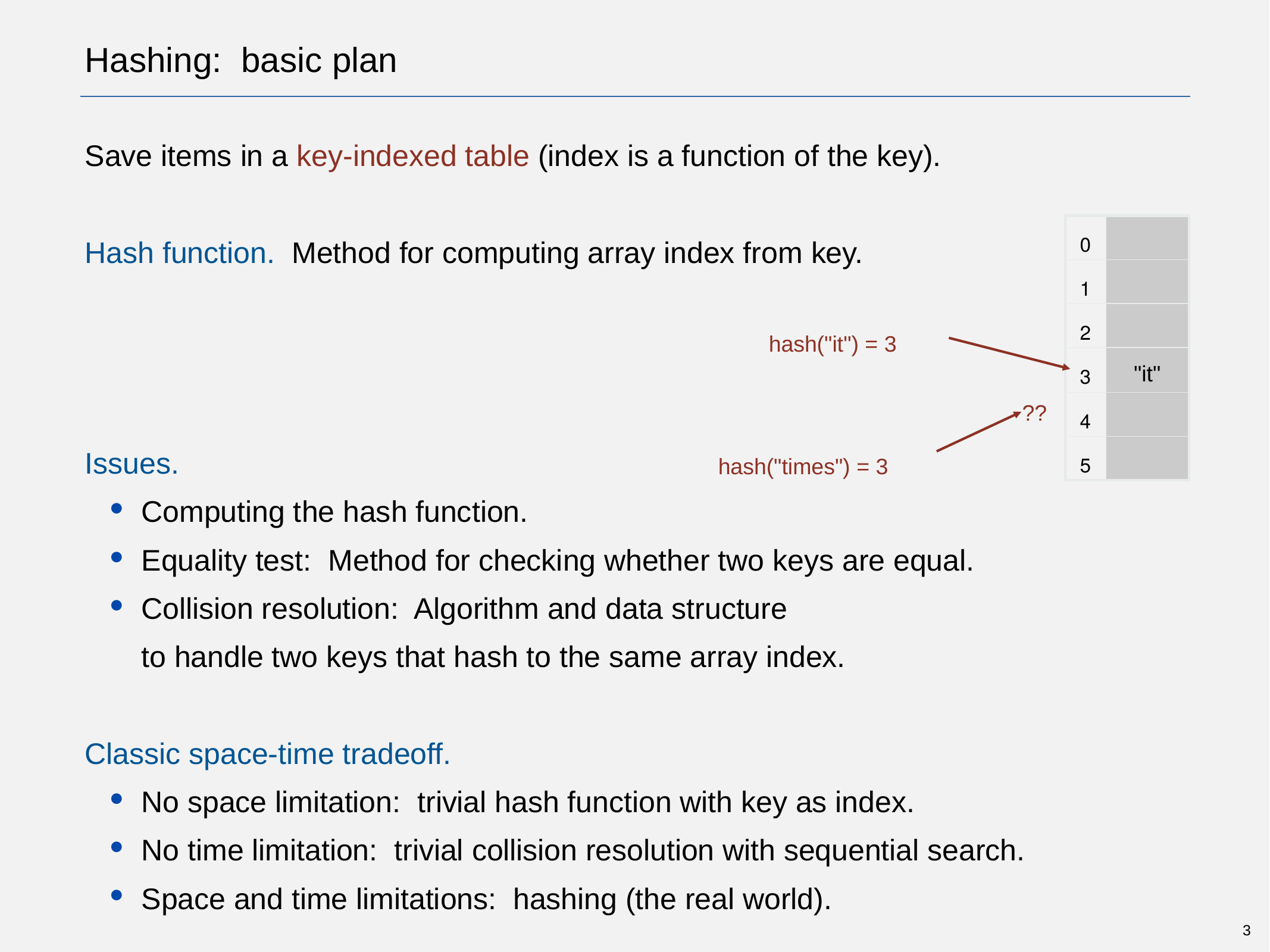

# Hashing:  basic plan
Save items in a key-indexed table (index is a function of the key).

Hash function.  Method for computing array index from key.

Issues.
Computing the hash function.
Equality test:  Method for checking whether two keys are equal.
Collision resolution:  Algorithm and data structure
to handle two keys that hash to the same array index.

Classic space-time tradeoff.
No space limitation:  trivial hash function with key as index.
No time limitation:  trivial collision resolution with sequential search.
Space and time limitations:  hashing (the real world).
| 0 |  |
| --- | --- |
| 1 |  |
| 2 |  |
| 3 | "it" |
| 4 |  |
| 5 |  |
hash("it") = 3

??

hash("times") = 3
3